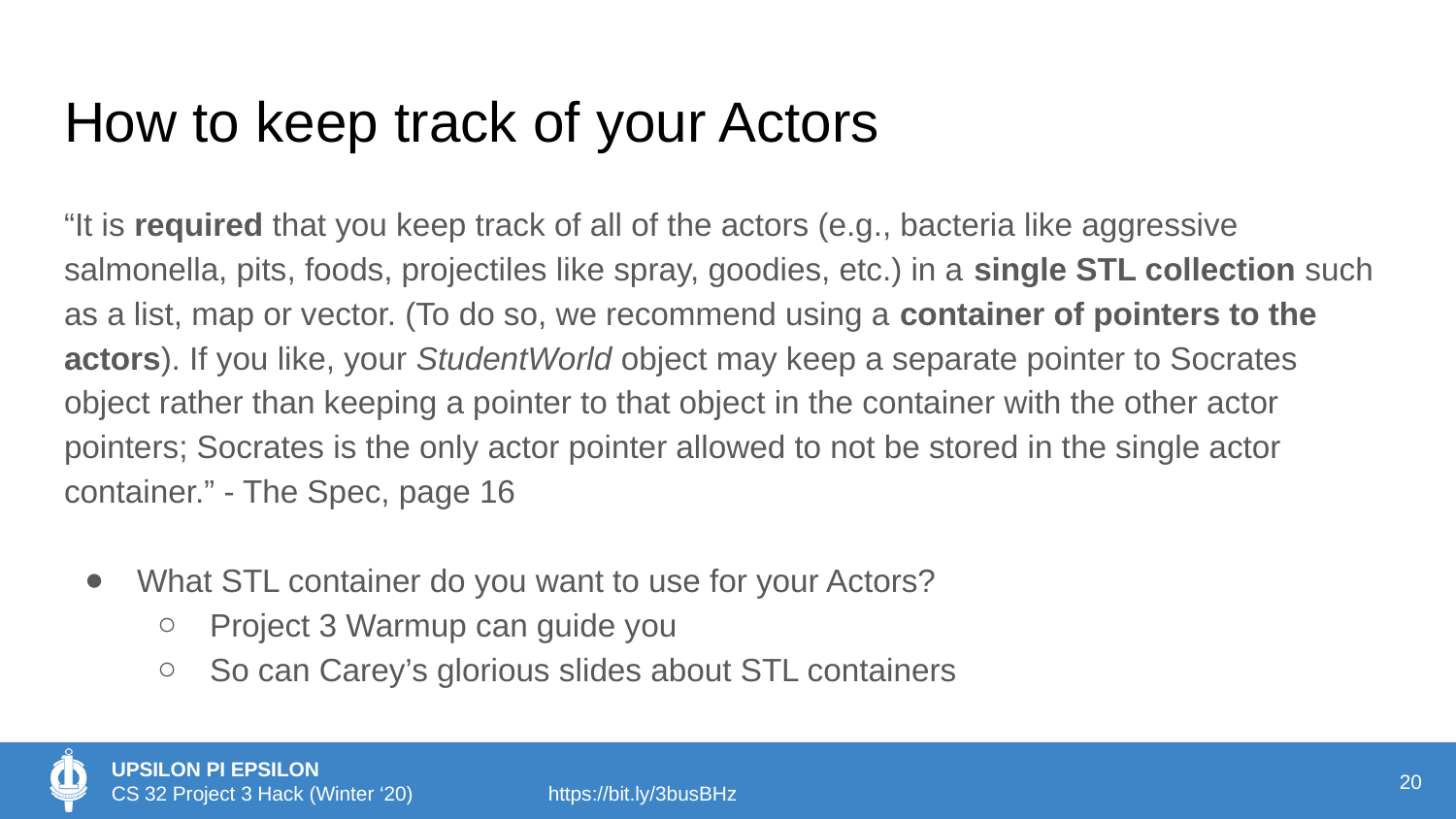

# How to keep track of your Actors
“It is required that you keep track of all of the actors (e.g., bacteria like aggressive salmonella, pits, foods, projectiles like spray, goodies, etc.) in a single STL collection such as a list, map or vector. (To do so, we recommend using a container of pointers to the actors). If you like, your StudentWorld object may keep a separate pointer to Socrates object rather than keeping a pointer to that object in the container with the other actor pointers; Socrates is the only actor pointer allowed to not be stored in the single actor container.” - The Spec, page 16

What STL container do you want to use for your Actors?
Project 3 Warmup can guide you
So can Carey’s glorious slides about STL containers
20